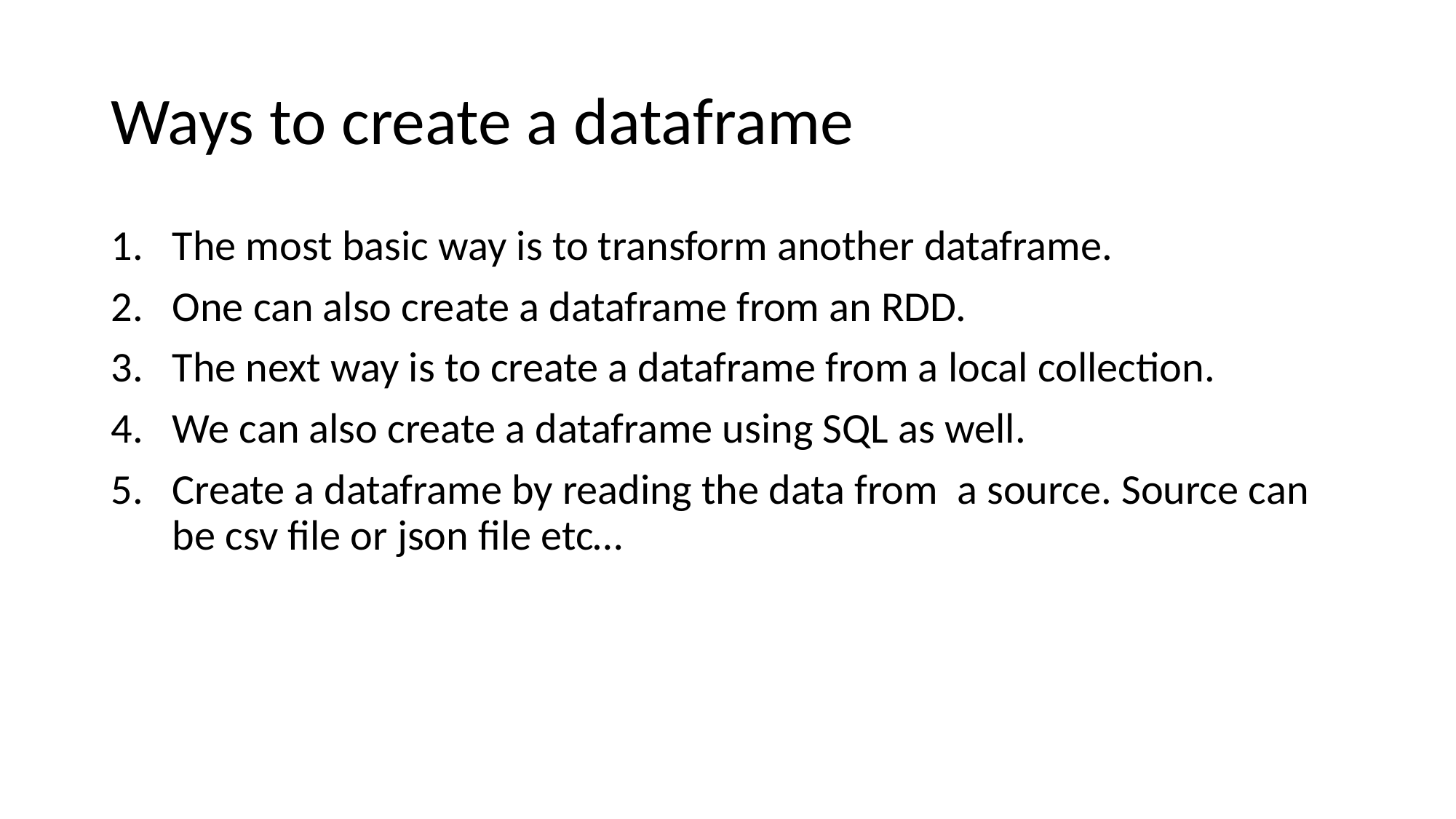

# Ways to create a dataframe
The most basic way is to transform another dataframe.
One can also create a dataframe from an RDD.
The next way is to create a dataframe from a local collection.
We can also create a dataframe using SQL as well.
Create a dataframe by reading the data from  a source. Source can be csv file or json file etc…